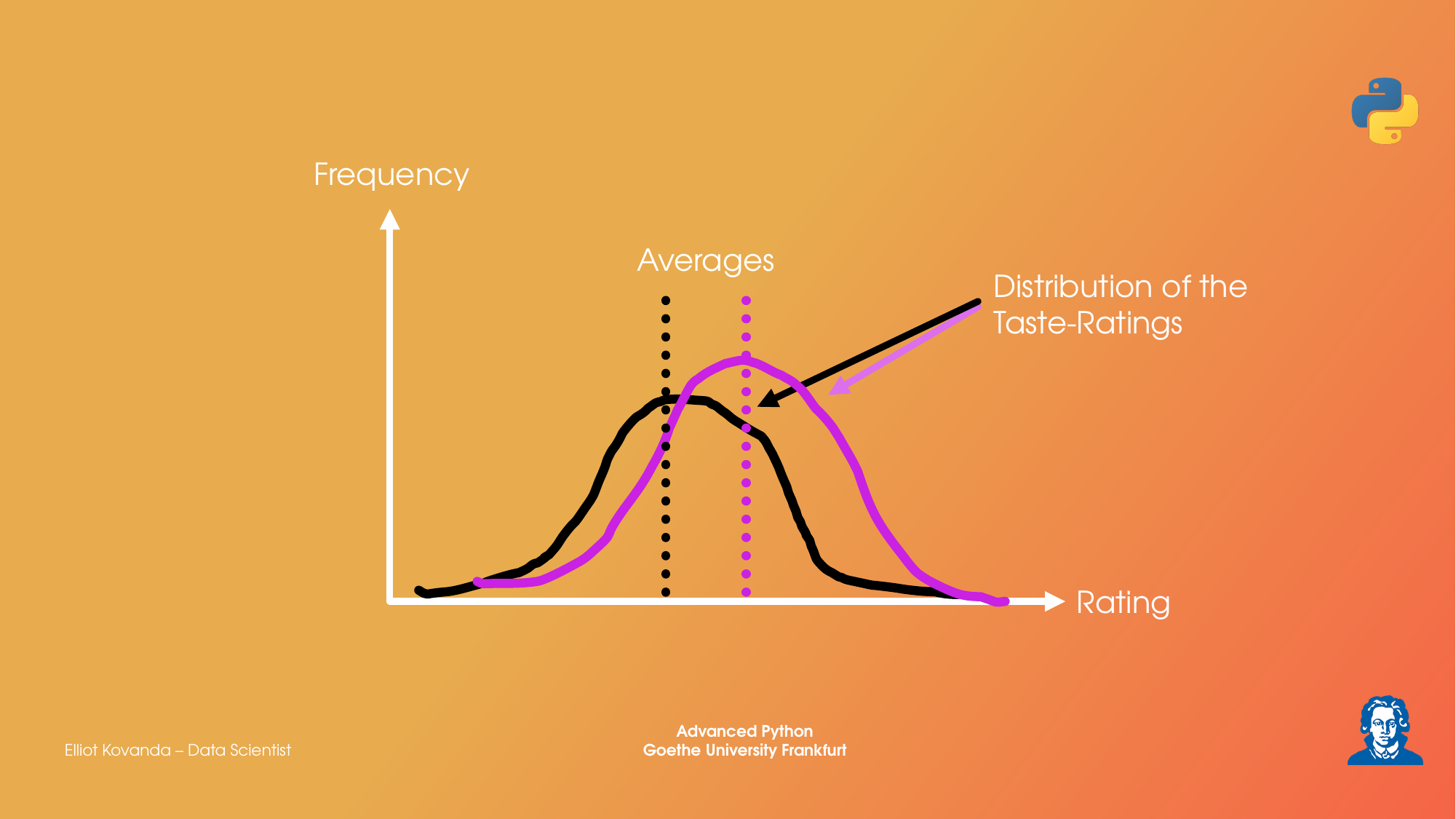

Frequency
Averages
Distribution of the
Taste-Ratings

Rating
Elliot Kovanda – Data Scientist